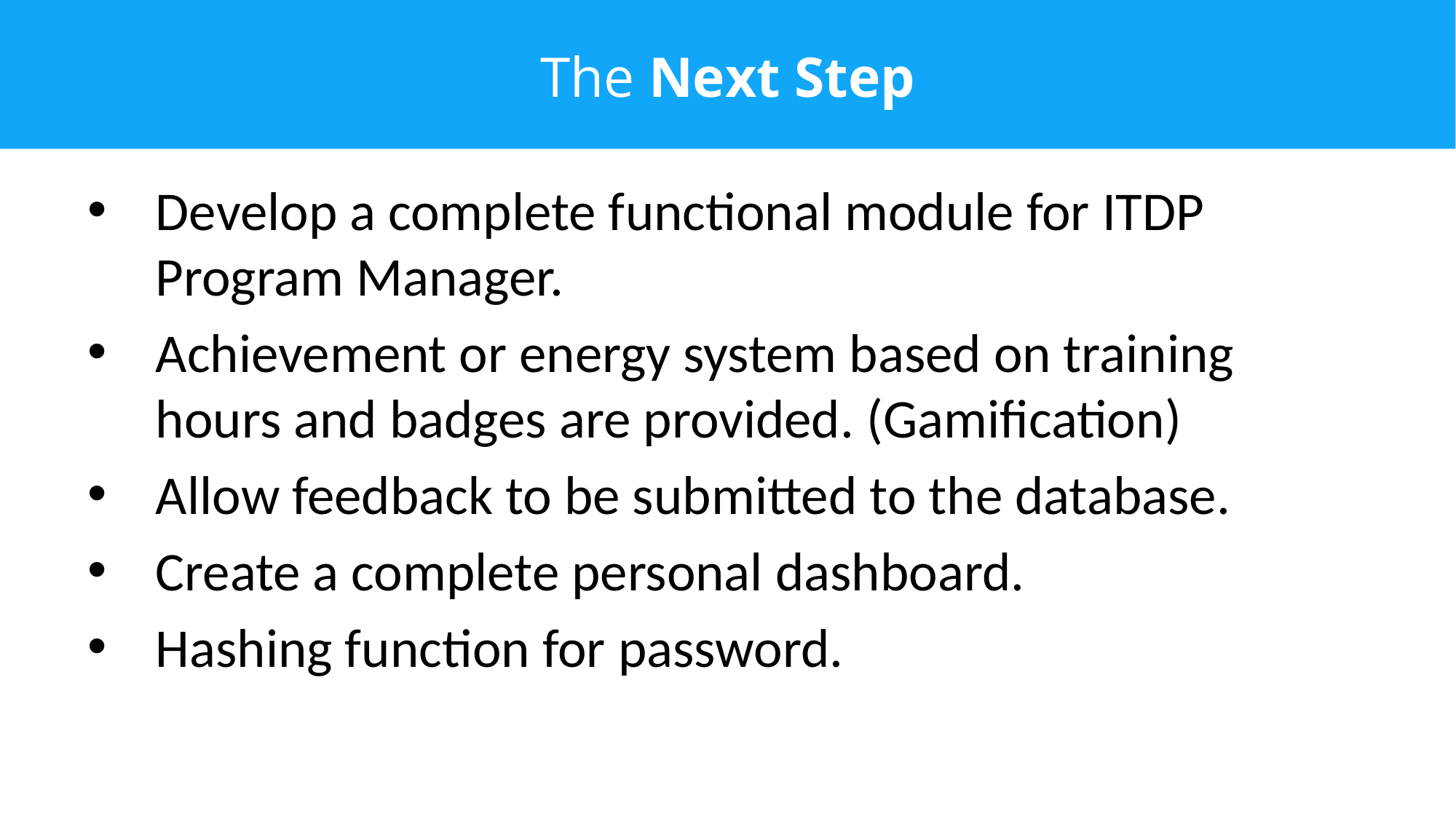

# The Next Step
Develop a complete functional module for ITDP Program Manager.
Achievement or energy system based on training hours and badges are provided. (Gamification)
Allow feedback to be submitted to the database.
Create a complete personal dashboard.
Hashing function for password.